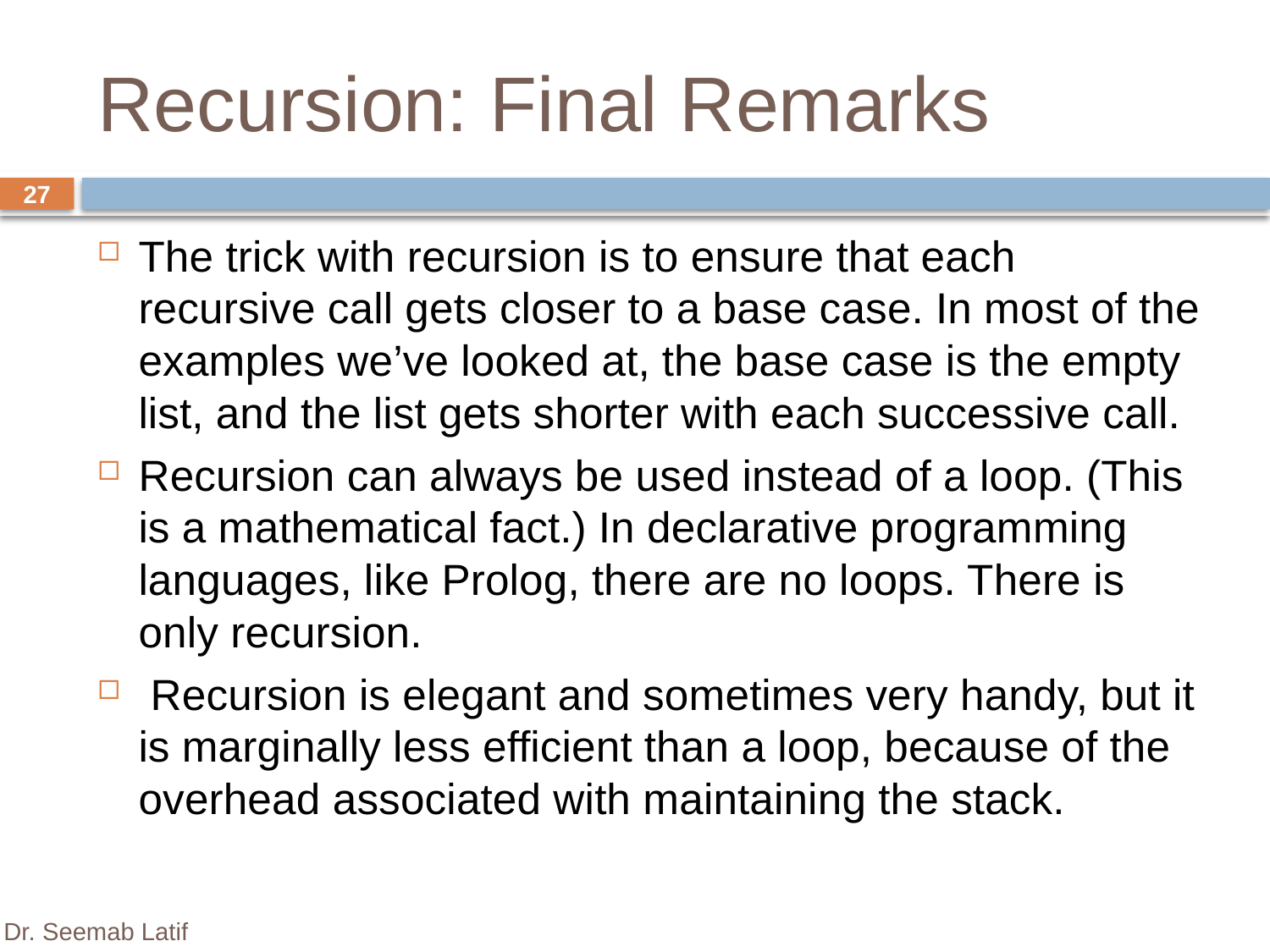

# Recursion: Final Remarks
27
The trick with recursion is to ensure that each recursive call gets closer to a base case. In most of the examples we’ve looked at, the base case is the empty list, and the list gets shorter with each successive call.
Recursion can always be used instead of a loop. (This is a mathematical fact.) In declarative programming languages, like Prolog, there are no loops. There is only recursion.
 Recursion is elegant and sometimes very handy, but it is marginally less efficient than a loop, because of the overhead associated with maintaining the stack.